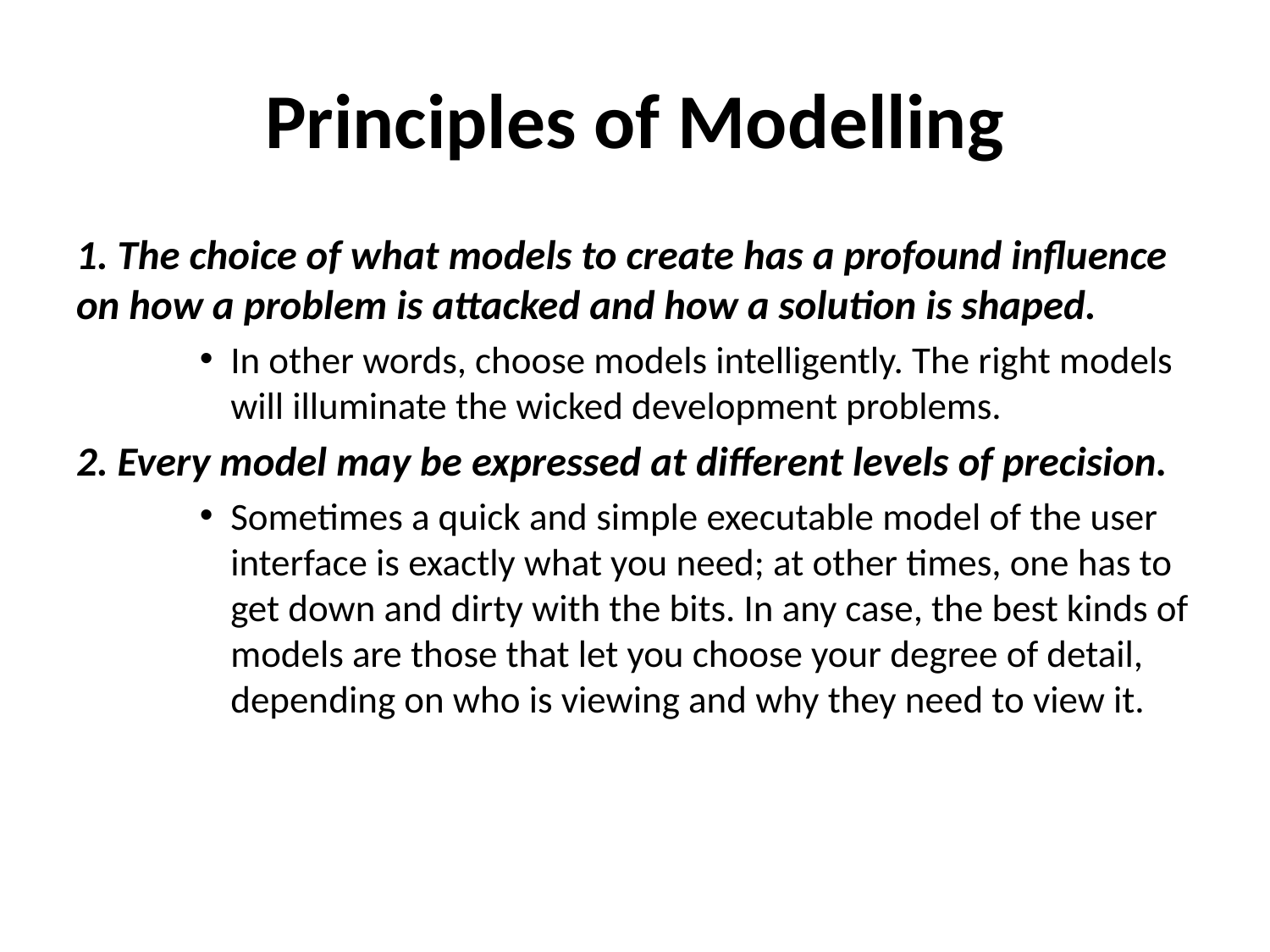

# Principles of Modelling
1. The choice of what models to create has a profound influence on how a problem is attacked and how a solution is shaped.
In other words, choose models intelligently. The right models will illuminate the wicked development problems.
2. Every model may be expressed at different levels of precision.
Sometimes a quick and simple executable model of the user interface is exactly what you need; at other times, one has to get down and dirty with the bits. In any case, the best kinds of models are those that let you choose your degree of detail, depending on who is viewing and why they need to view it.